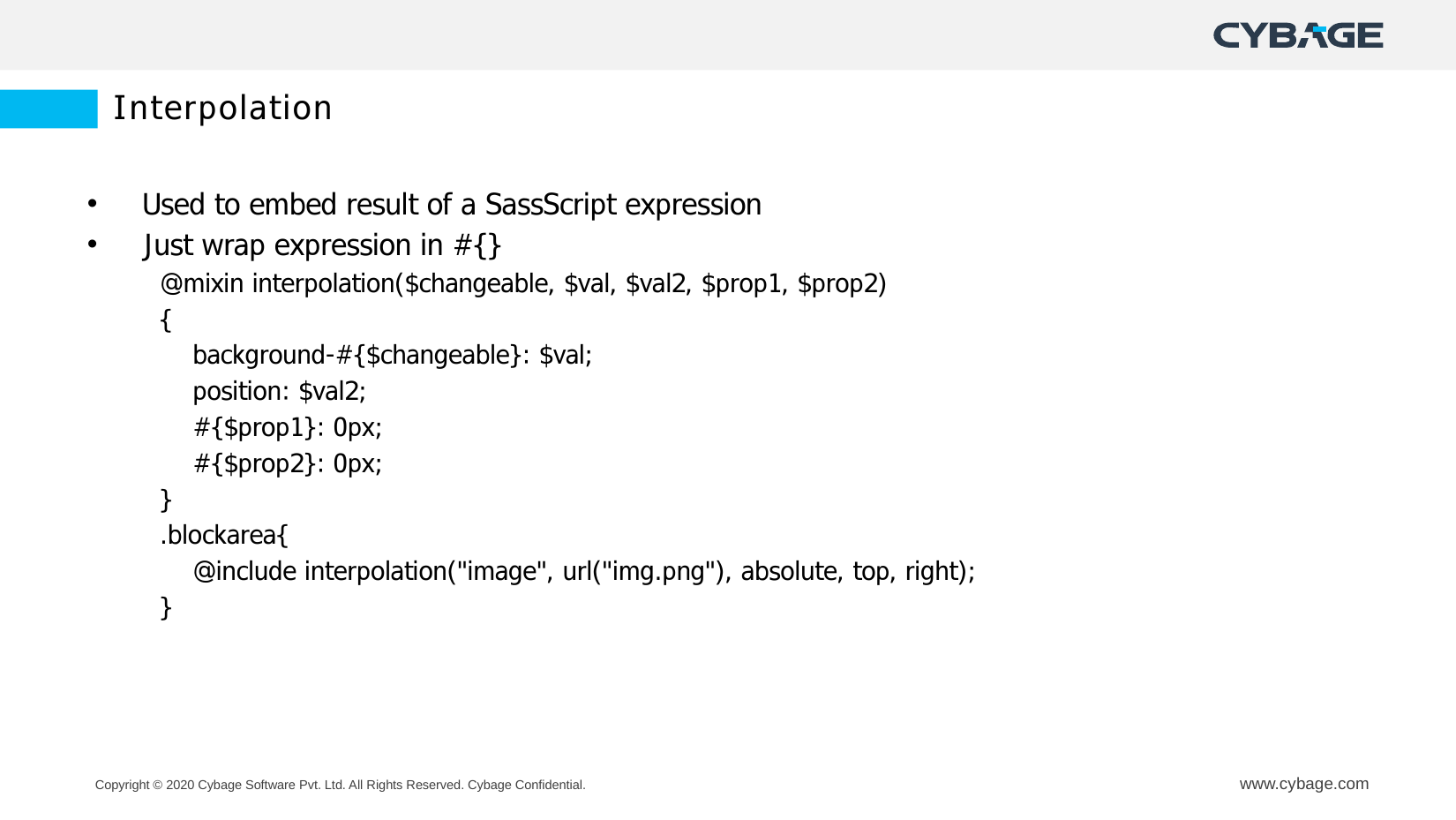

# Interpolation
Used to embed result of a SassScript expression
Just wrap expression in #{}
@mixin interpolation($changeable, $val, $val2, $prop1, $prop2)
{
    background-#{$changeable}: $val;
    position: $val2;
    #{$prop1}: 0px;
    #{$prop2}: 0px;
}
.blockarea{
    @include interpolation("image", url("img.png"), absolute, top, right);
}